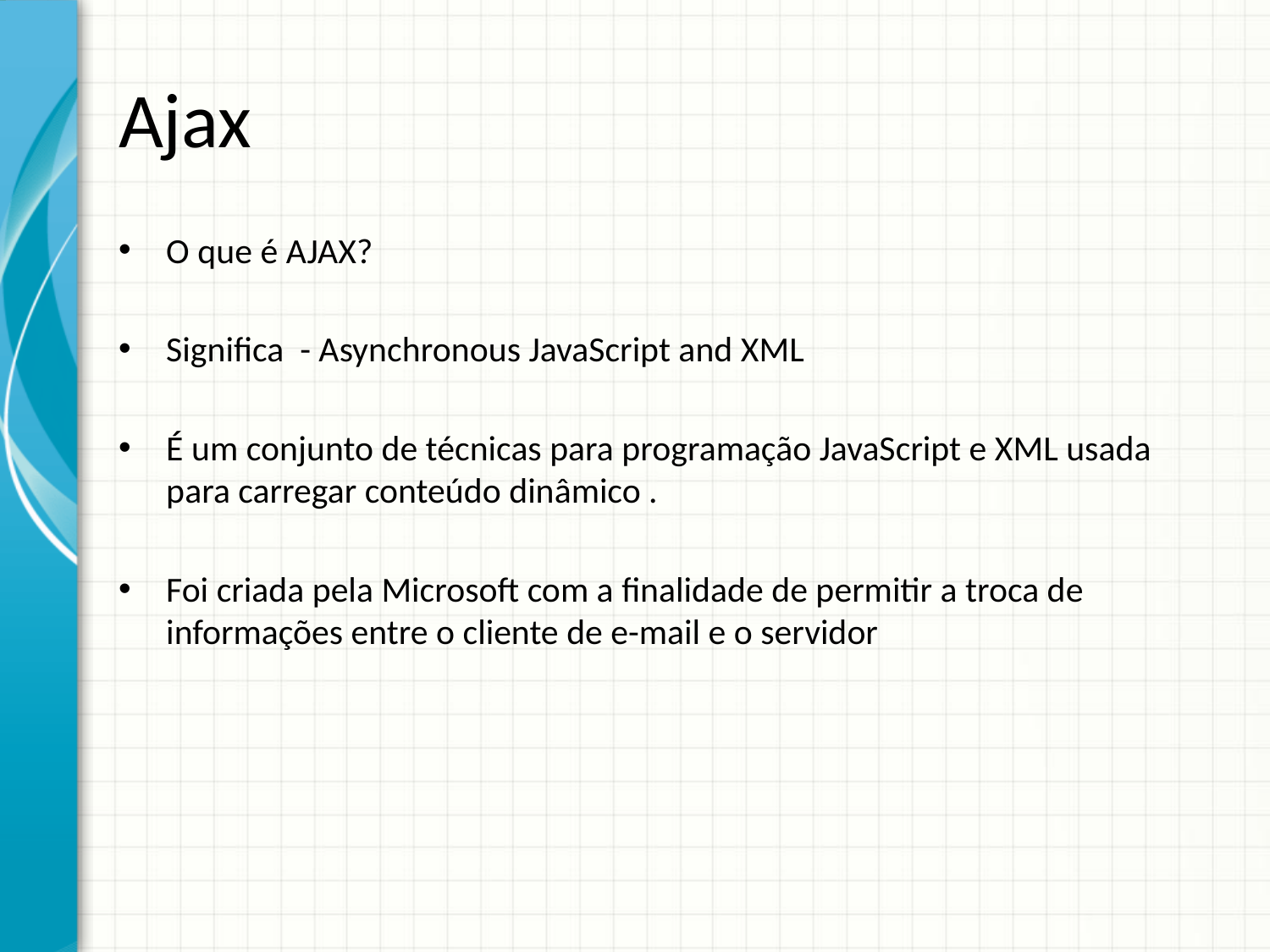

# Ajax
O que é AJAX?

Significa  - Asynchronous JavaScript and XML

É um conjunto de técnicas para programação JavaScript e XML usada para carregar conteúdo dinâmico .

Foi criada pela Microsoft com a finalidade de permitir a troca de informações entre o cliente de e-mail e o servidor